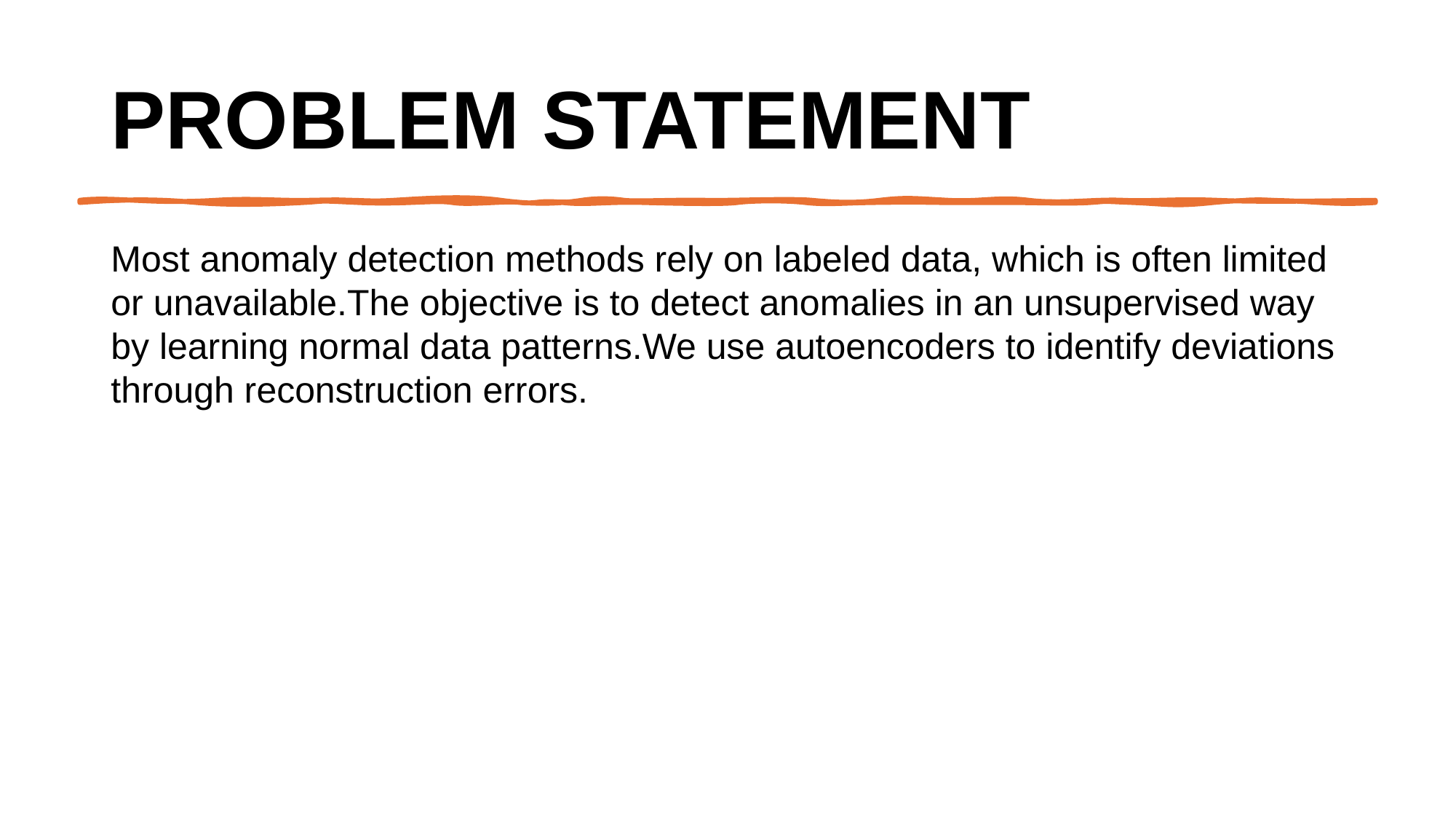

# Problem Statement

Most anomaly detection methods rely on labeled data, which is often limited or unavailable.The objective is to detect anomalies in an unsupervised way by learning normal data patterns.We use autoencoders to identify deviations through reconstruction errors.